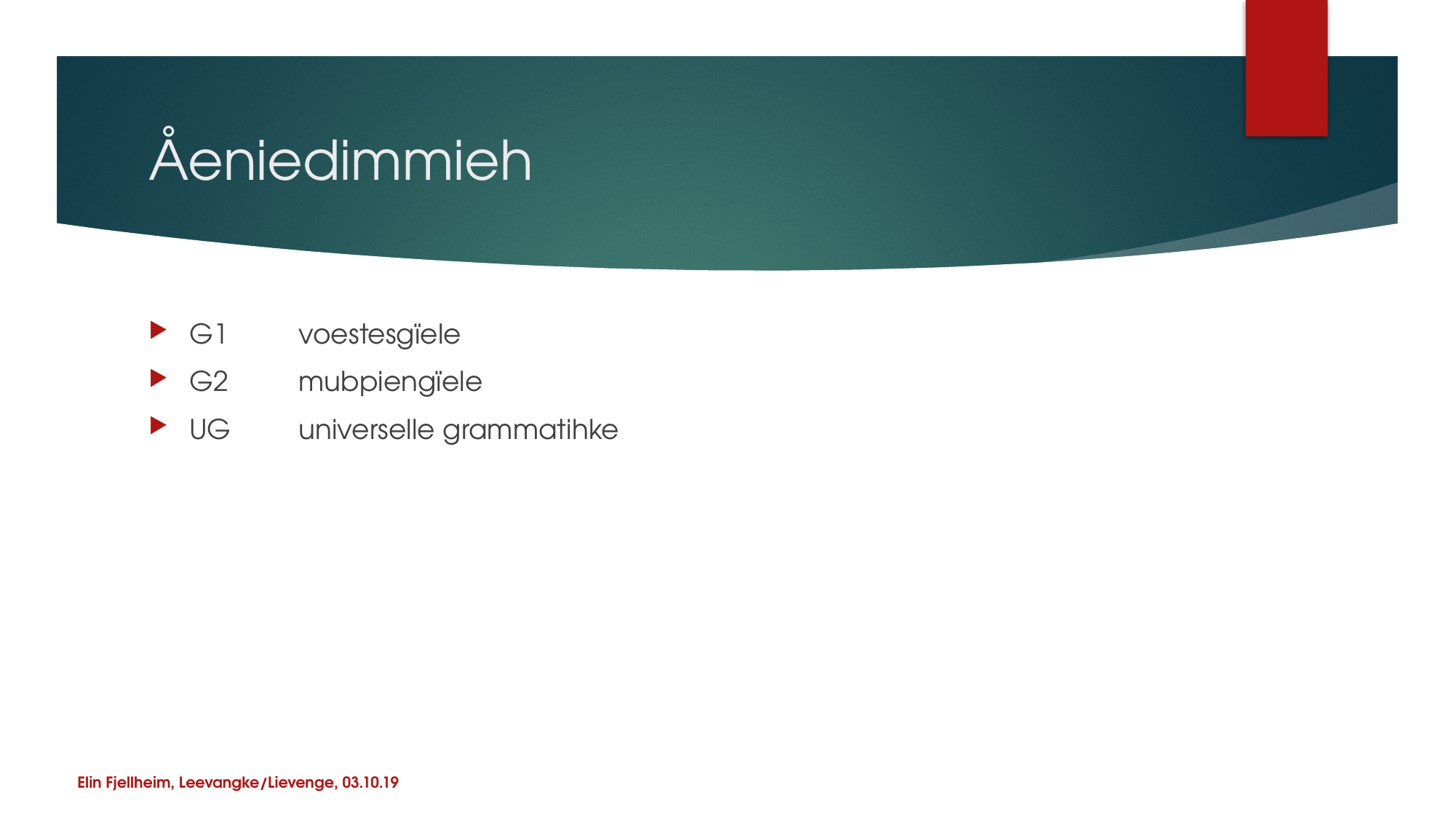

# Åeniedimmieh
G1	voestesgïele
G2	mubpiengïele
UG	universelle grammatihke
Elin Fjellheim, Leevangke/Lievenge, 03.10.19